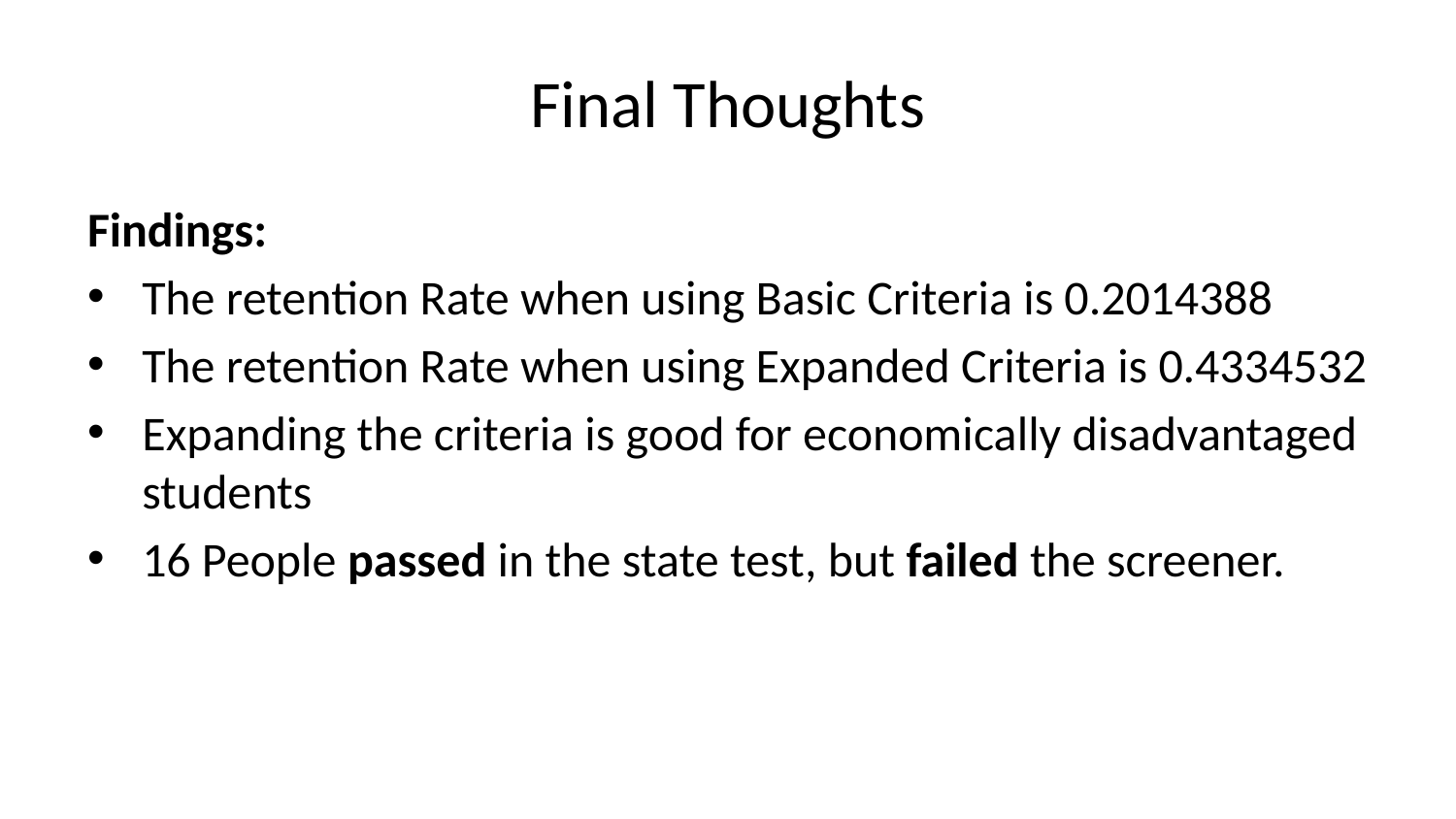

# Final Thoughts
Findings:
The retention Rate when using Basic Criteria is 0.2014388
The retention Rate when using Expanded Criteria is 0.4334532
Expanding the criteria is good for economically disadvantaged students
16 People passed in the state test, but failed the screener.